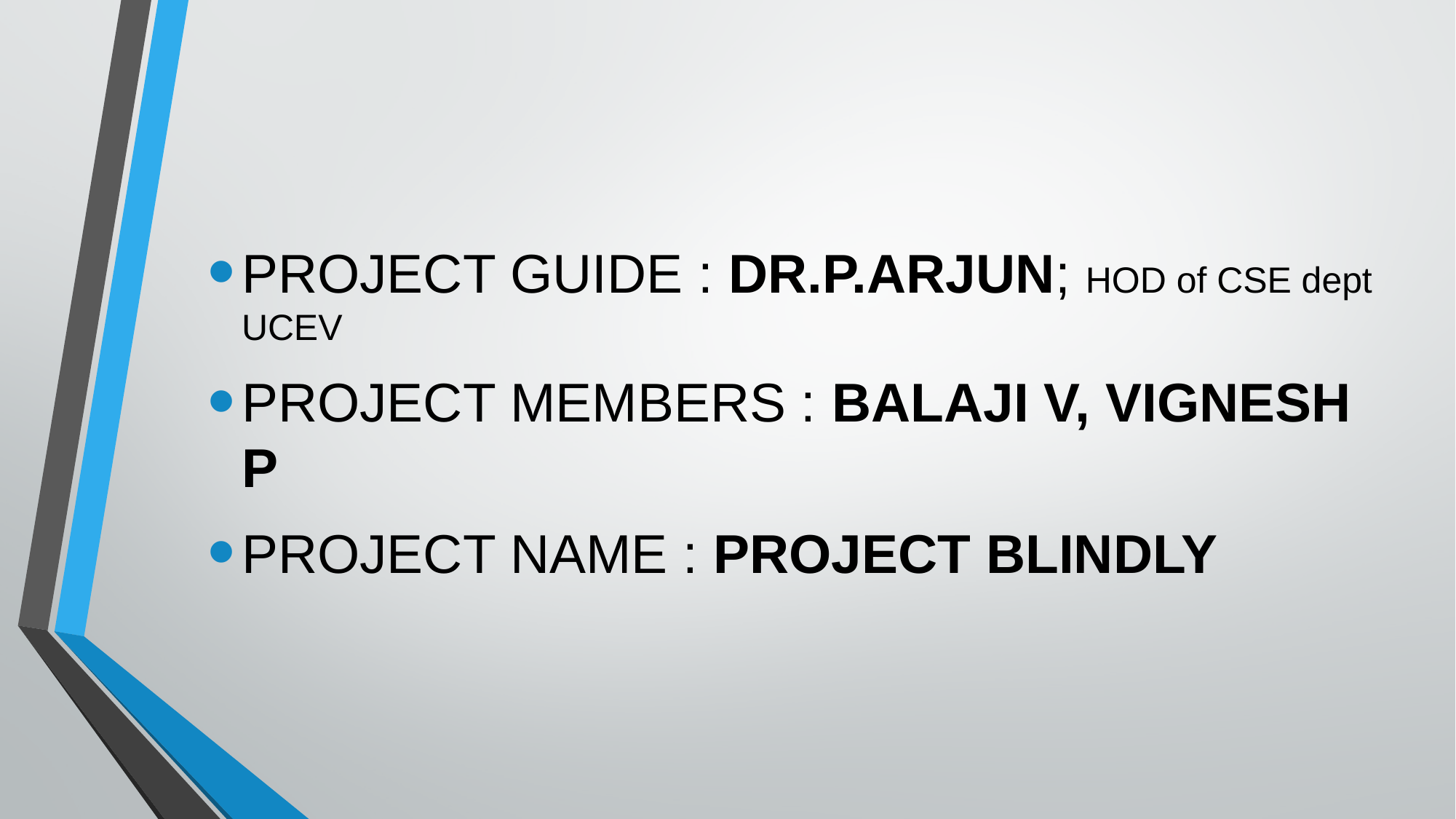

PROJECT GUIDE : DR.P.ARJUN; HOD of CSE dept UCEV
PROJECT MEMBERS : BALAJI V, VIGNESH P
PROJECT NAME : PROJECT BLINDLY